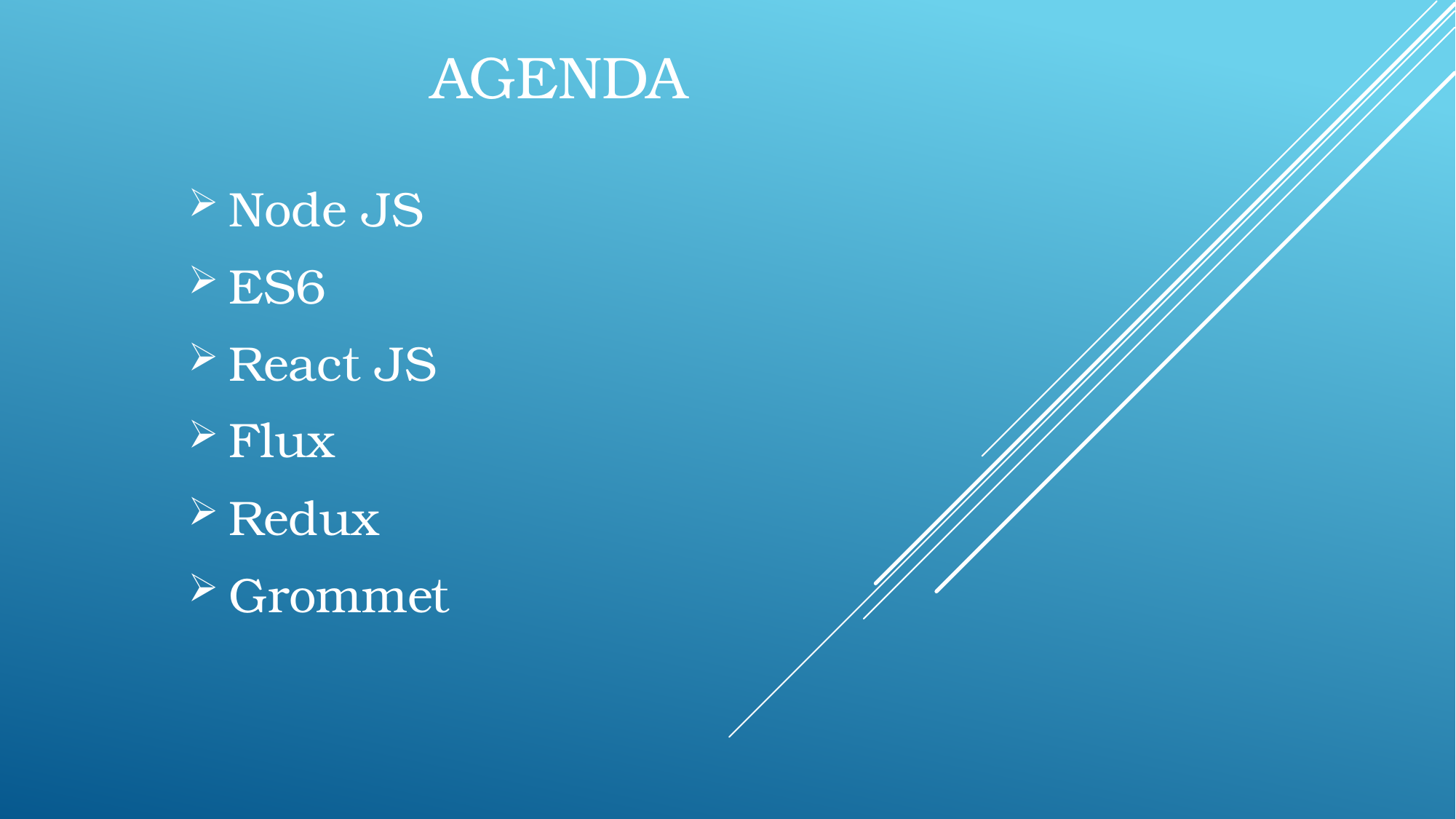

# Agenda
Node JS
ES6
React JS
Flux
Redux
Grommet